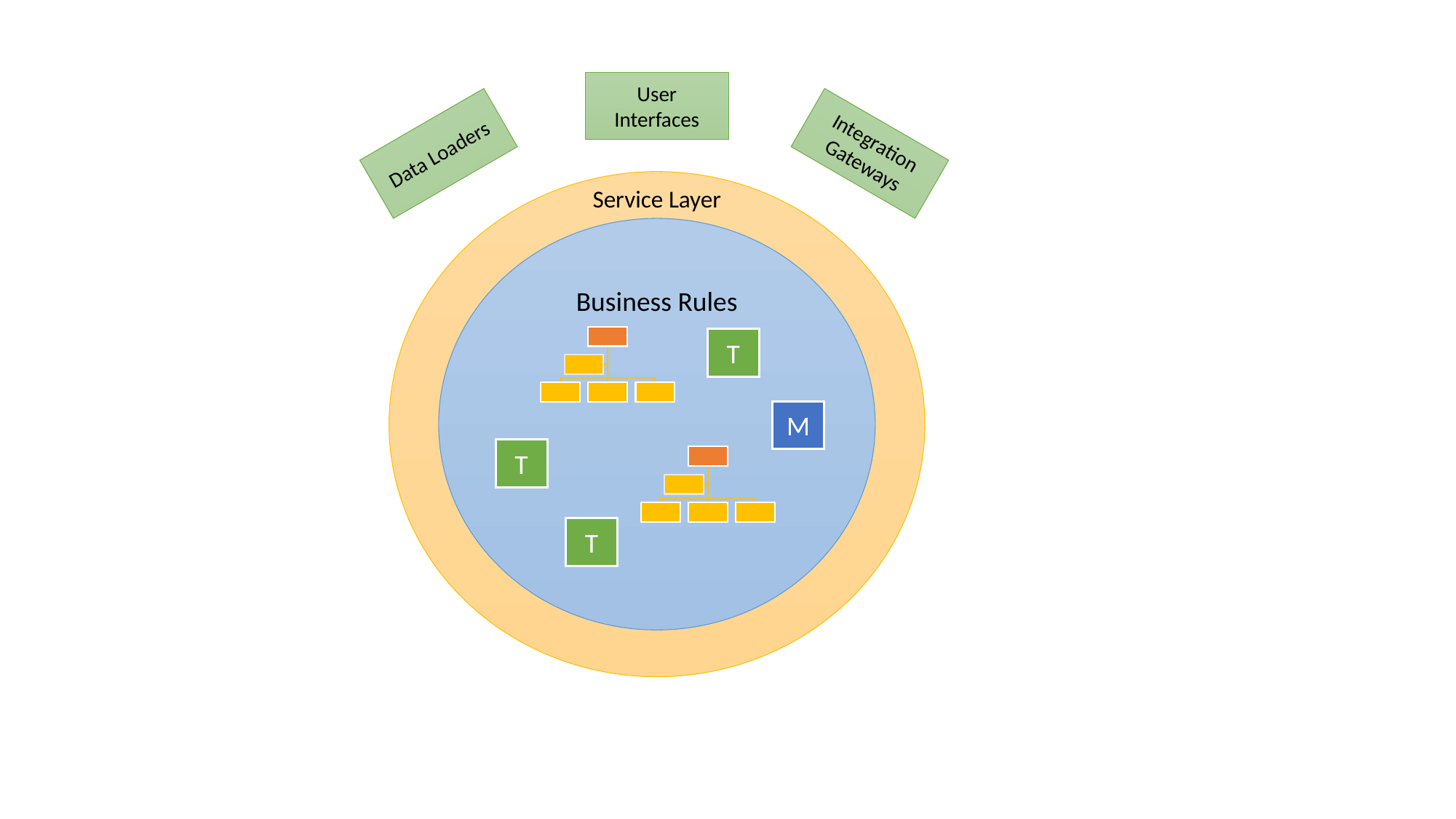

User Interfaces
Data Loaders
Integration Gateways
Business Rules
Service Layer
Business Rules

T
M

T
T